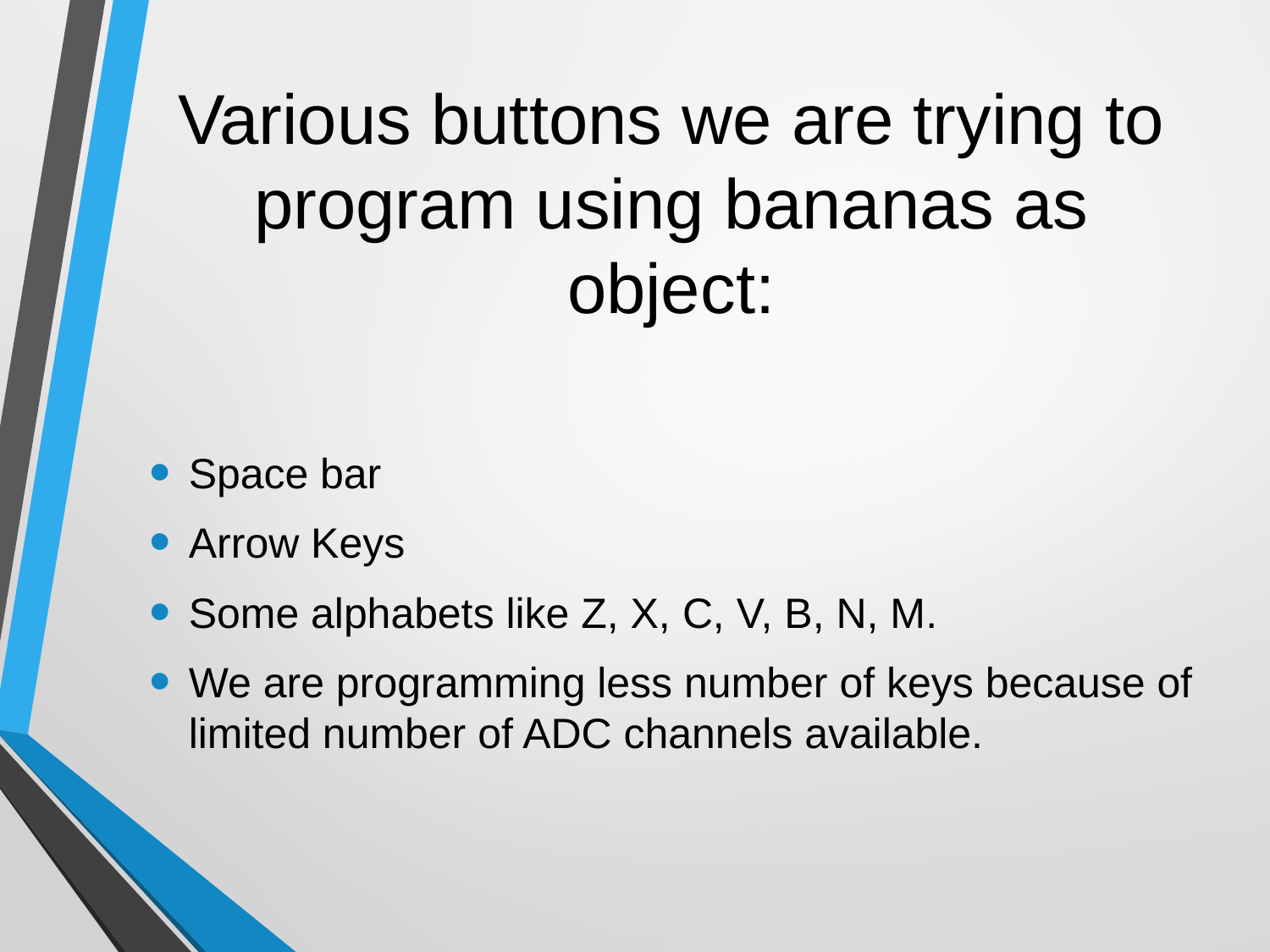

# Various buttons we are trying to program using bananas as object:
Space bar
Arrow Keys
Some alphabets like Z, X, C, V, B, N, M.
We are programming less number of keys because of limited number of ADC channels available.